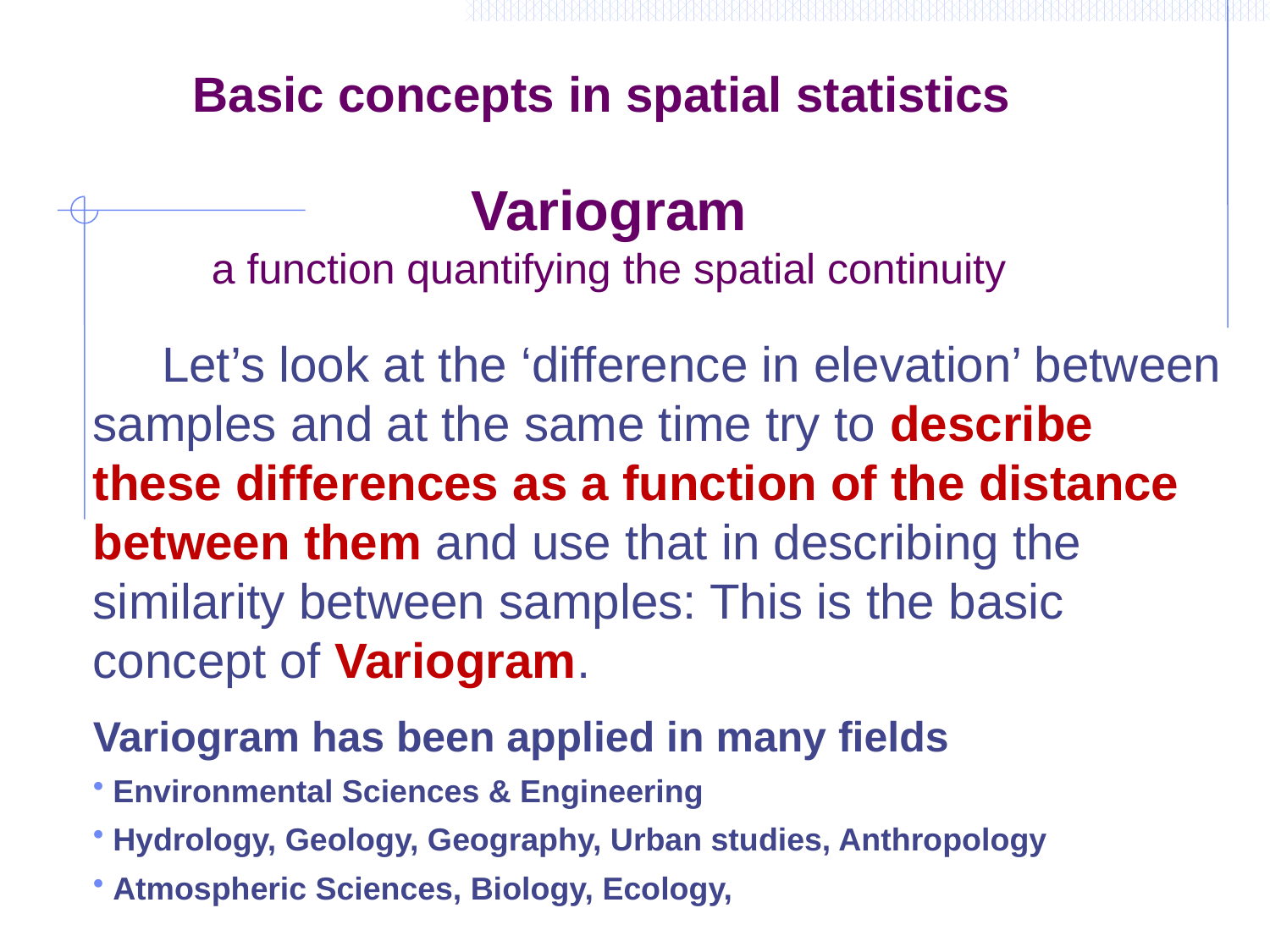

Basic concepts in spatial statistics
# Variogram a function quantifying the spatial continuity
     Let’s look at the ‘difference in elevation’ between samples and at the same time try to describe these differences as a function of the distance between them and use that in describing the similarity between samples: This is the basic concept of Variogram.
Variogram has been applied in many fields
 Environmental Sciences & Engineering
 Hydrology, Geology, Geography, Urban studies, Anthropology
 Atmospheric Sciences, Biology, Ecology,